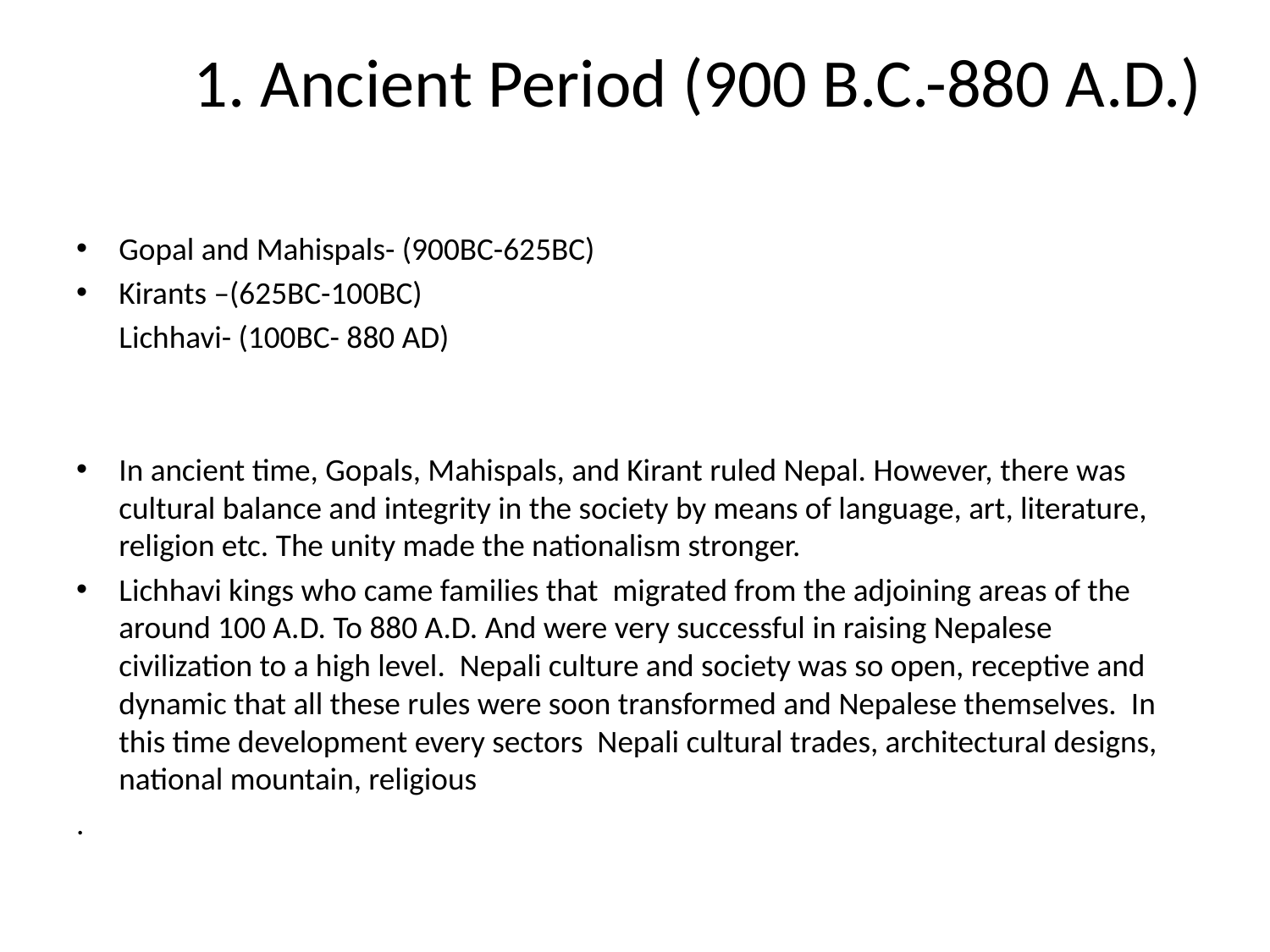

# 1. Ancient Period (900 B.C.-880 A.D.)
Gopal and Mahispals- (900BC-625BC)
Kirants –(625BC-100BC)
 	Lichhavi- (100BC- 880 AD)

In ancient time, Gopals, Mahispals, and Kirant ruled Nepal. However, there was cultural balance and integrity in the society by means of language, art, literature, religion etc. The unity made the nationalism stronger.
Lichhavi kings who came families that  migrated from the adjoining areas of the around 100 A.D. To 880 A.D. And were very successful in raising Nepalese civilization to a high level.  Nepali culture and society was so open, receptive and dynamic that all these rules were soon transformed and Nepalese themselves.  In this time development every sectors  Nepali cultural trades, architectural designs, national mountain, religious
.